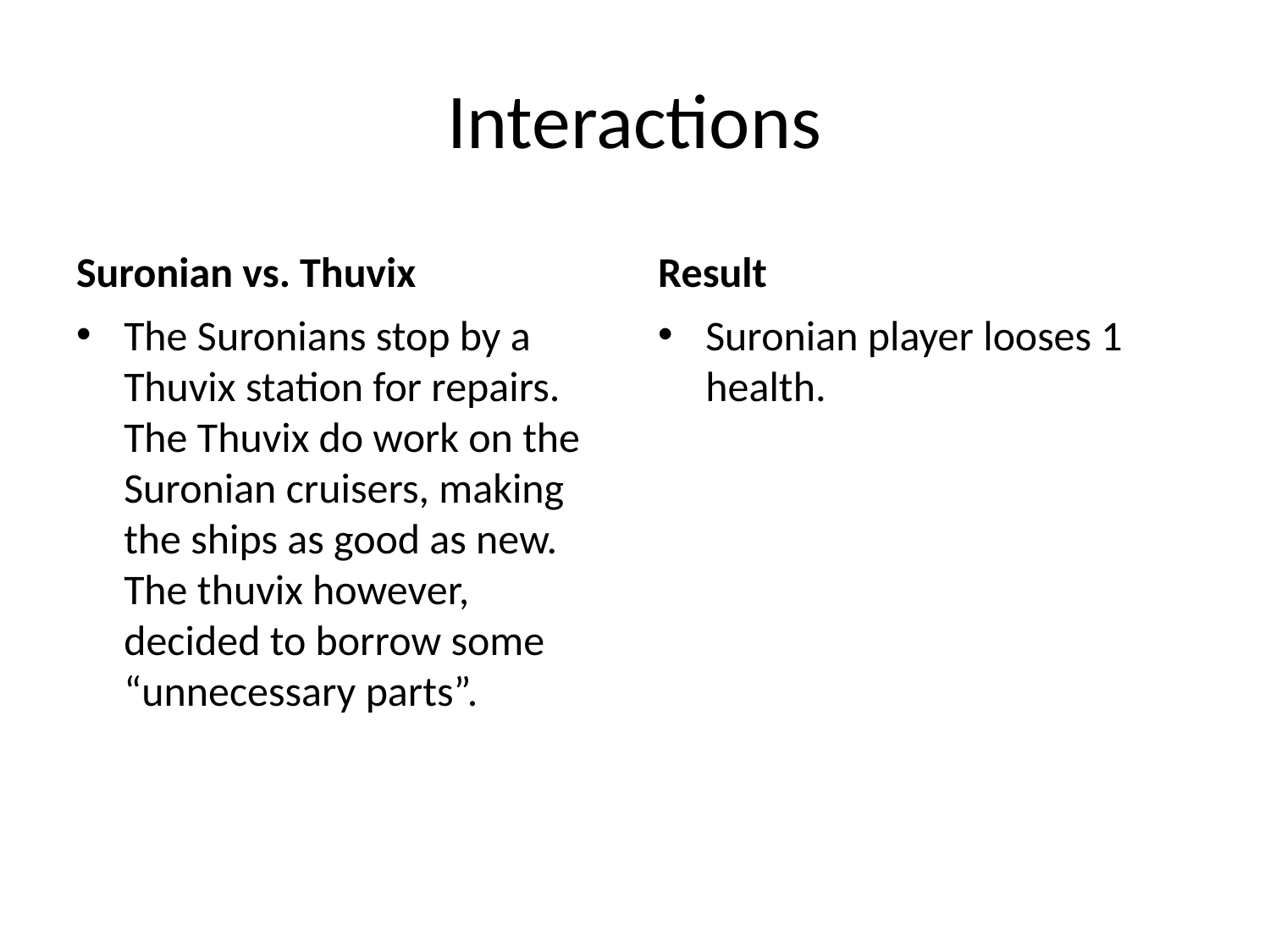

# Interactions
Suronian vs. Thuvix
Result
The Suronians stop by a Thuvix station for repairs.  The Thuvix do work on the Suronian cruisers, making the ships as good as new.  The thuvix however, decided to borrow some “unnecessary parts”.
Suronian player looses 1 health.